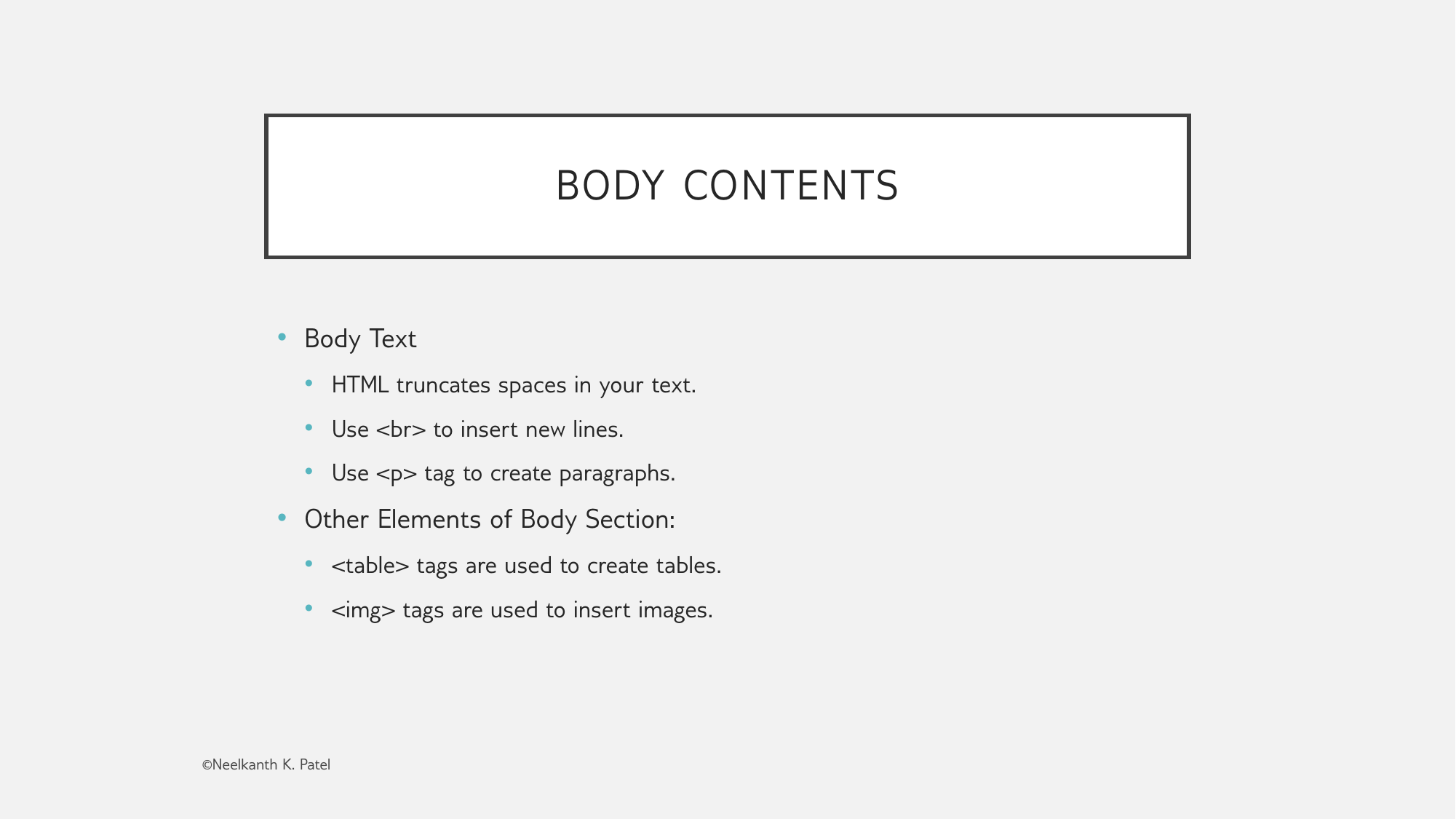

# Body Contents
Body Text
HTML truncates spaces in your text.
Use <br> to insert new lines.
Use <p> tag to create paragraphs.
Other Elements of Body Section:
<table> tags are used to create tables.
<img> tags are used to insert images.
©Neelkanth K. Patel